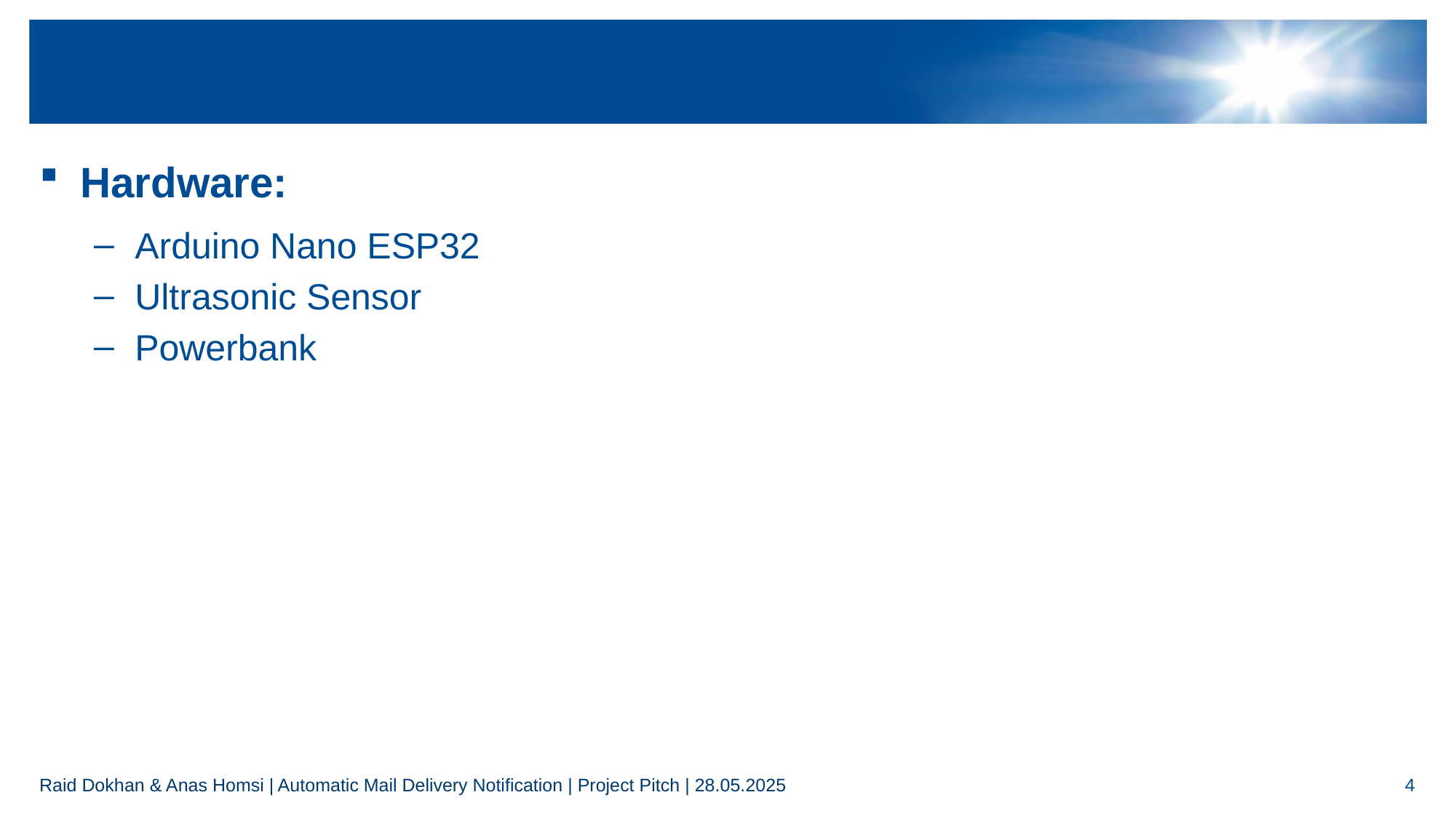

#
Hardware:
Arduino Nano ESP32
Ultrasonic Sensor
Powerbank
Raid Dokhan & Anas Homsi | Automatic Mail Delivery Notification | Project Pitch | 28.05.2025
4